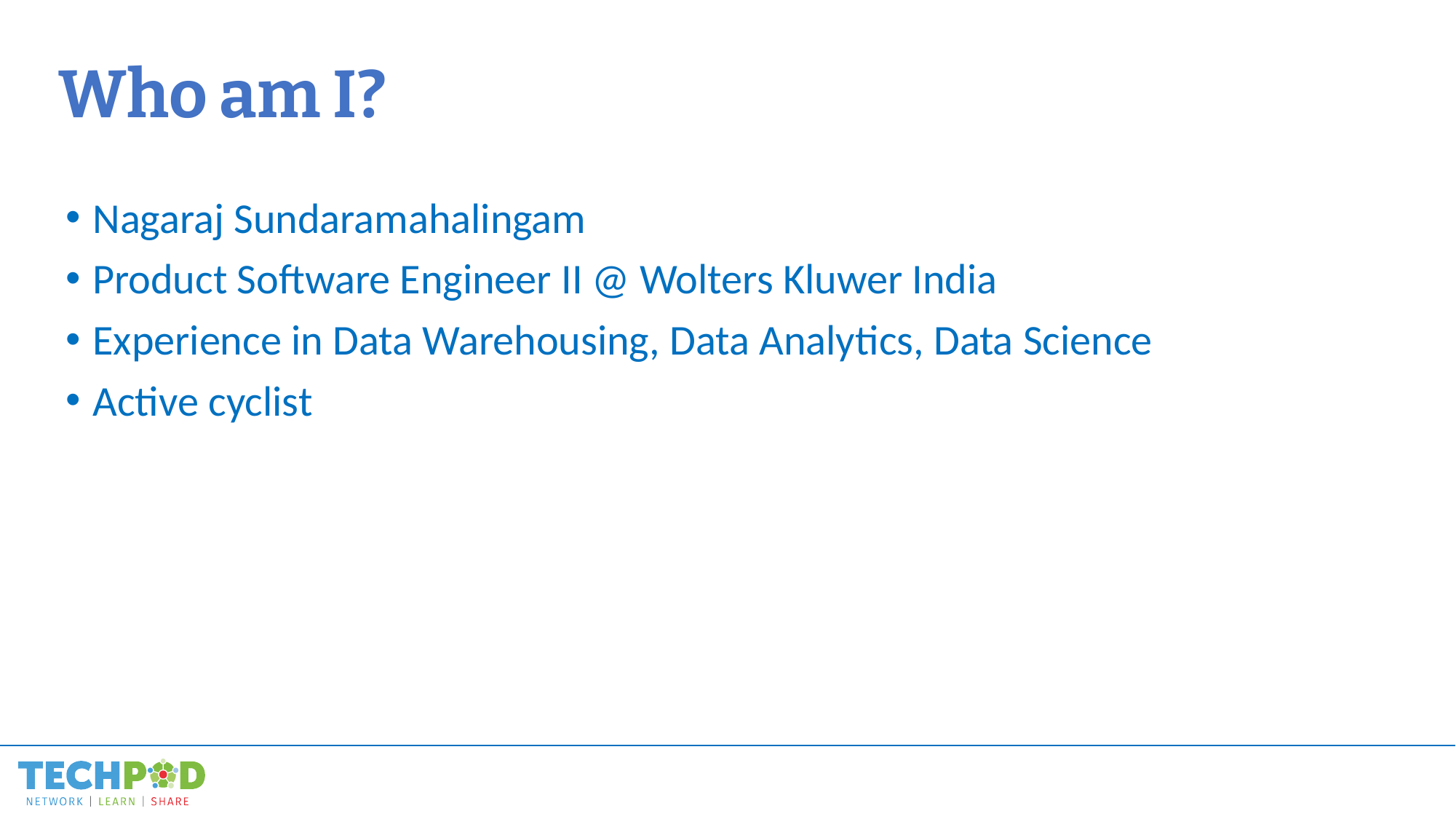

# Who am I?
Nagaraj Sundaramahalingam
Product Software Engineer II @ Wolters Kluwer India
Experience in Data Warehousing, Data Analytics, Data Science
Active cyclist